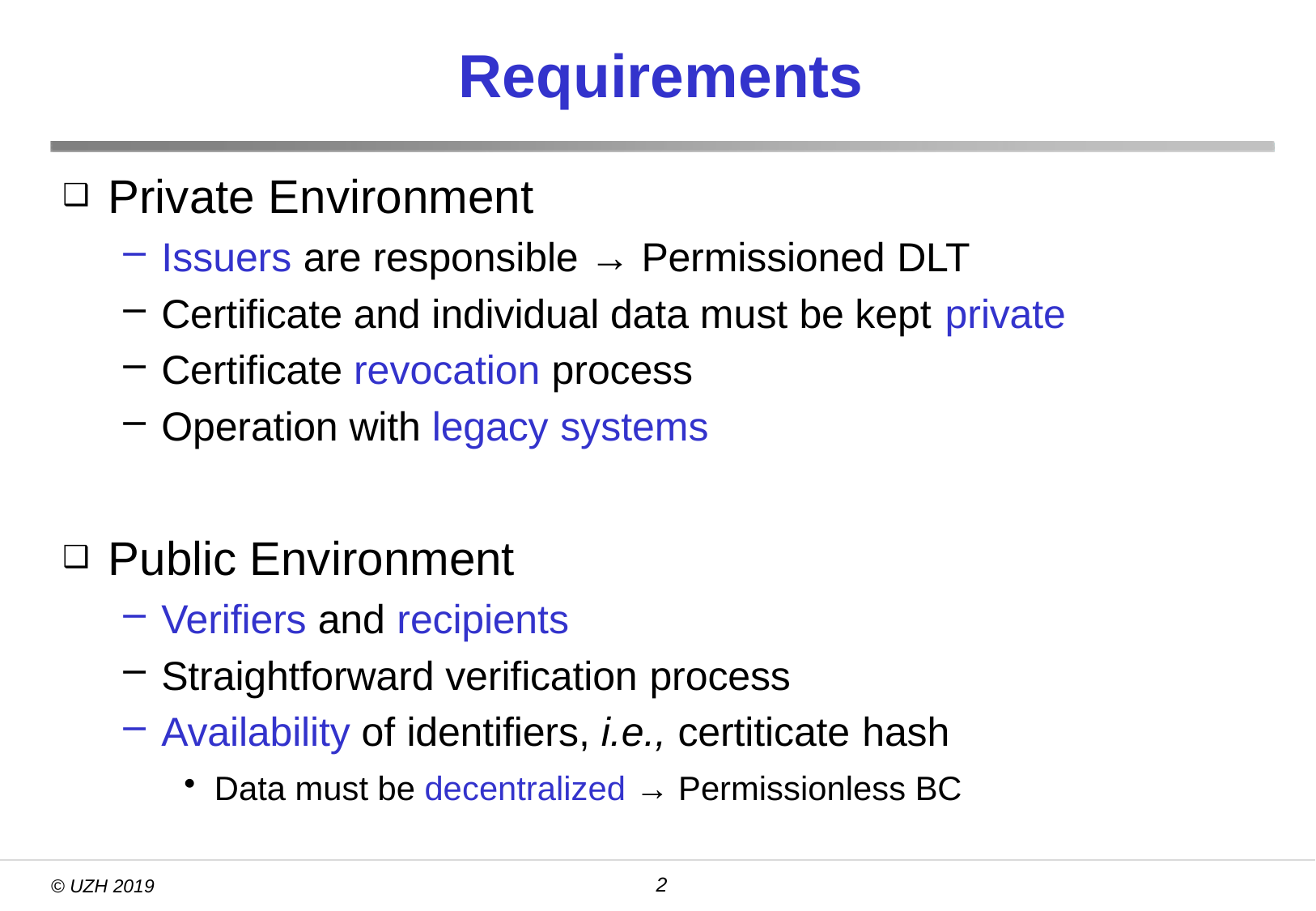

# Requirements

Private Environment
Issuers are responsible → Permissioned DLT
Certificate and individual data must be kept private
Certificate revocation process
Operation with legacy systems

Public Environment
Verifiers and recipients
Straightforward verification process
Availability of identifiers, i.e., certiticate hash
Data must be decentralized → Permissionless BC

2
© UZH 2019